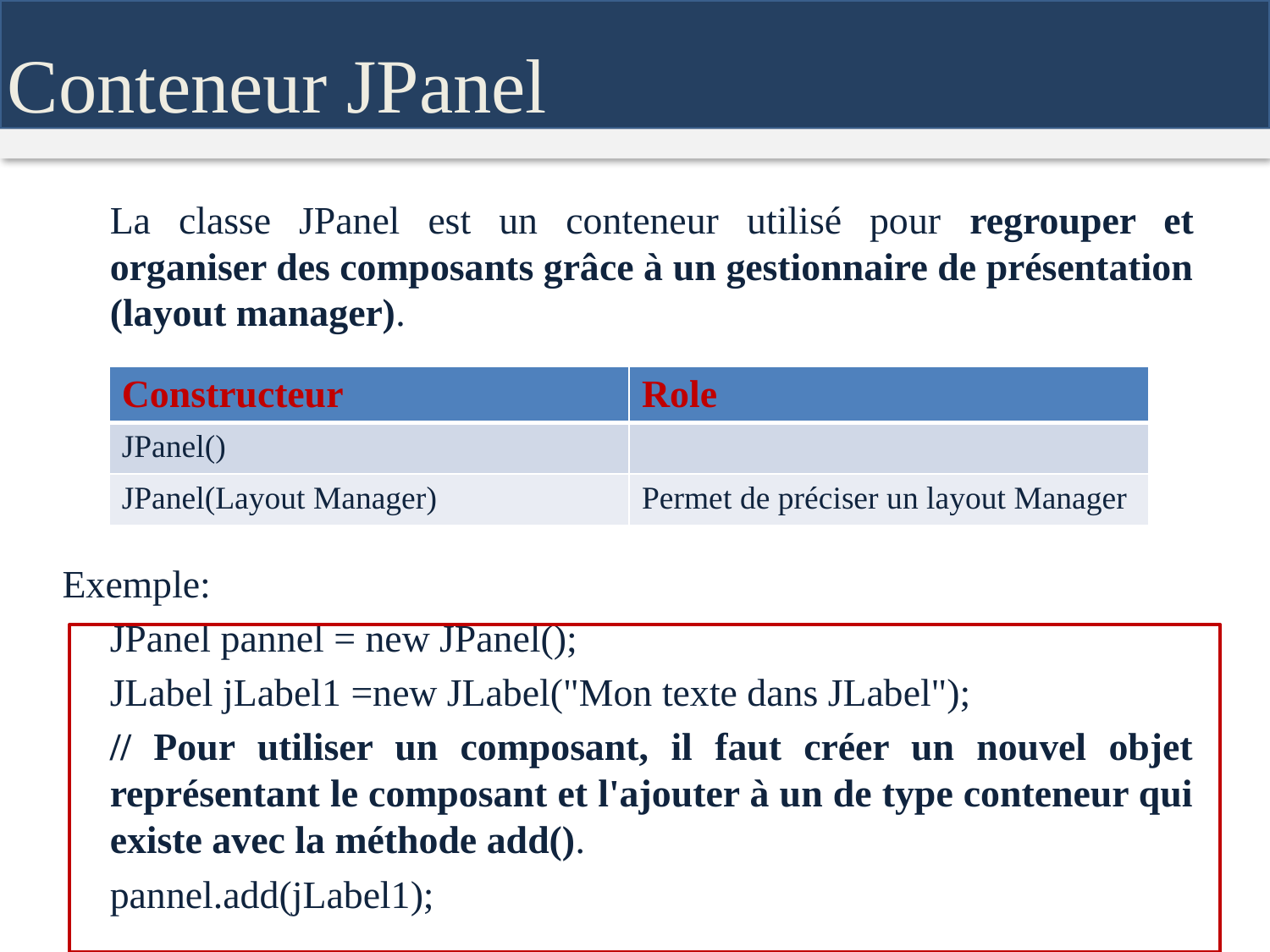

Conteneur JPanel

	La classe JPanel est un conteneur utilisé pour regrouper et organiser des composants grâce à un gestionnaire de présentation (layout manager).

Exemple:
	JPanel pannel = new JPanel();
  	JLabel jLabel1 =new JLabel("Mon texte dans JLabel");
	// Pour utiliser un composant, il faut créer un nouvel objet représentant le composant et l'ajouter à un de type conteneur qui existe avec la méthode add().
	pannel.add(jLabel1);
| Constructeur | Role |
| --- | --- |
| JPanel() |  |
| JPanel(Layout Manager) | Permet de préciser un layout Manager |